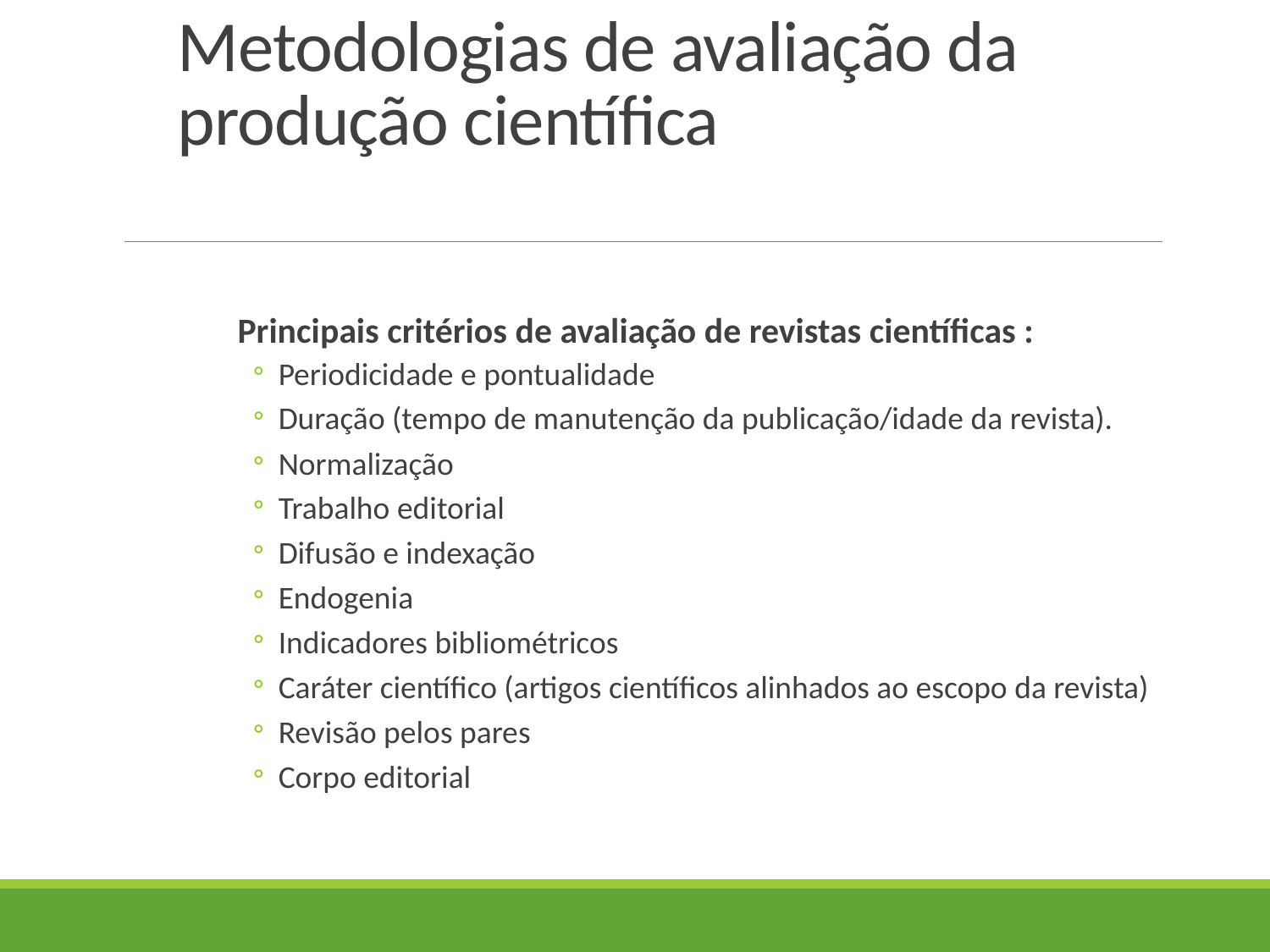

# Metodologias de avaliação da produção científica
Principais critérios de avaliação de revistas científicas :
Periodicidade e pontualidade
Duração (tempo de manutenção da publicação/idade da revista).
Normalização
Trabalho editorial
Difusão e indexação
Endogenia
Indicadores bibliométricos
Caráter científico (artigos científicos alinhados ao escopo da revista)
Revisão pelos pares
Corpo editorial